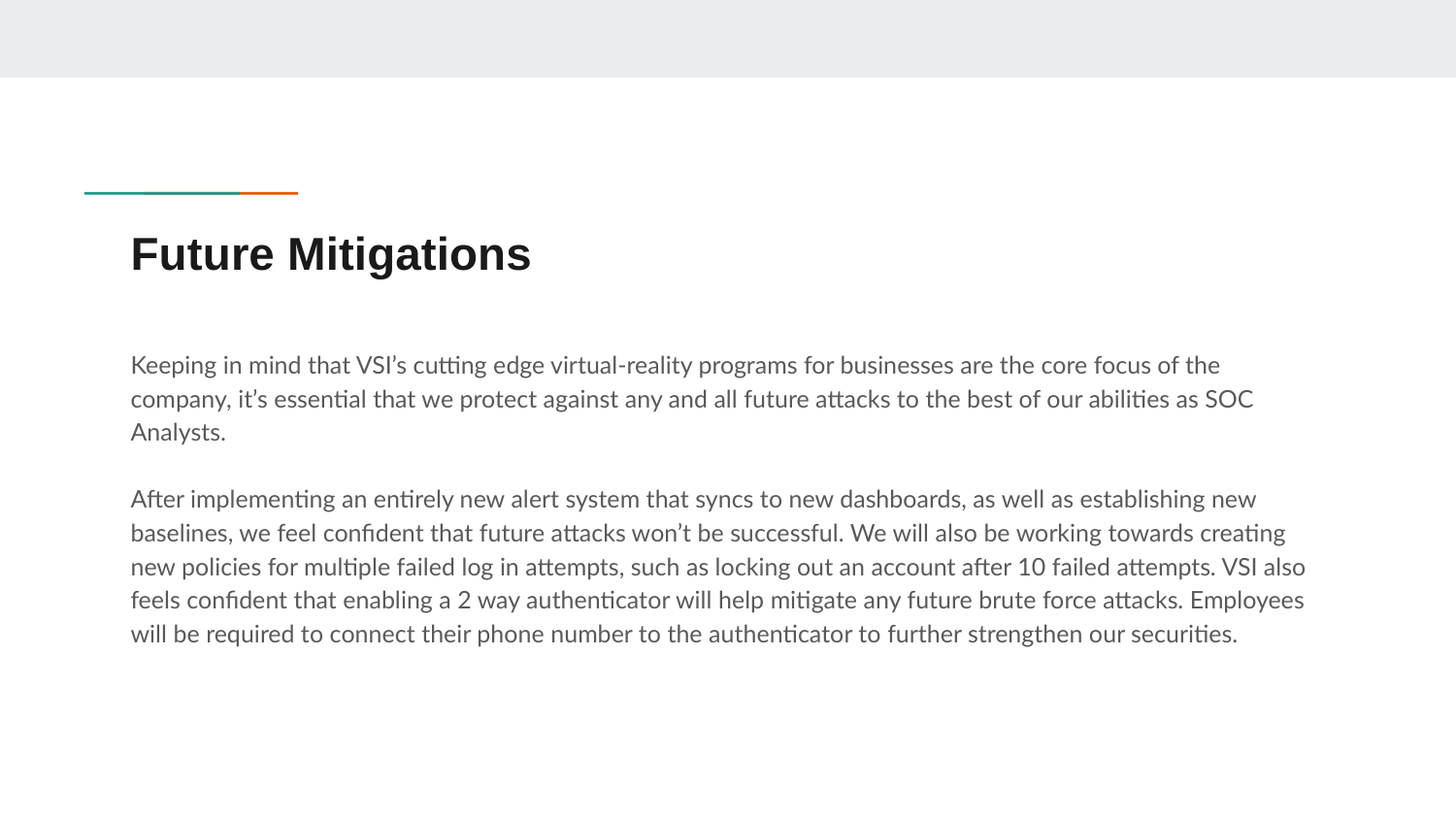

# Future Mitigations
Keeping in mind that VSI’s cutting edge virtual-reality programs for businesses are the core focus of the company, it’s essential that we protect against any and all future attacks to the best of our abilities as SOC Analysts.
After implementing an entirely new alert system that syncs to new dashboards, as well as establishing new baselines, we feel confident that future attacks won’t be successful. We will also be working towards creating new policies for multiple failed log in attempts, such as locking out an account after 10 failed attempts. VSI also feels confident that enabling a 2 way authenticator will help mitigate any future brute force attacks. Employees will be required to connect their phone number to the authenticator to further strengthen our securities.